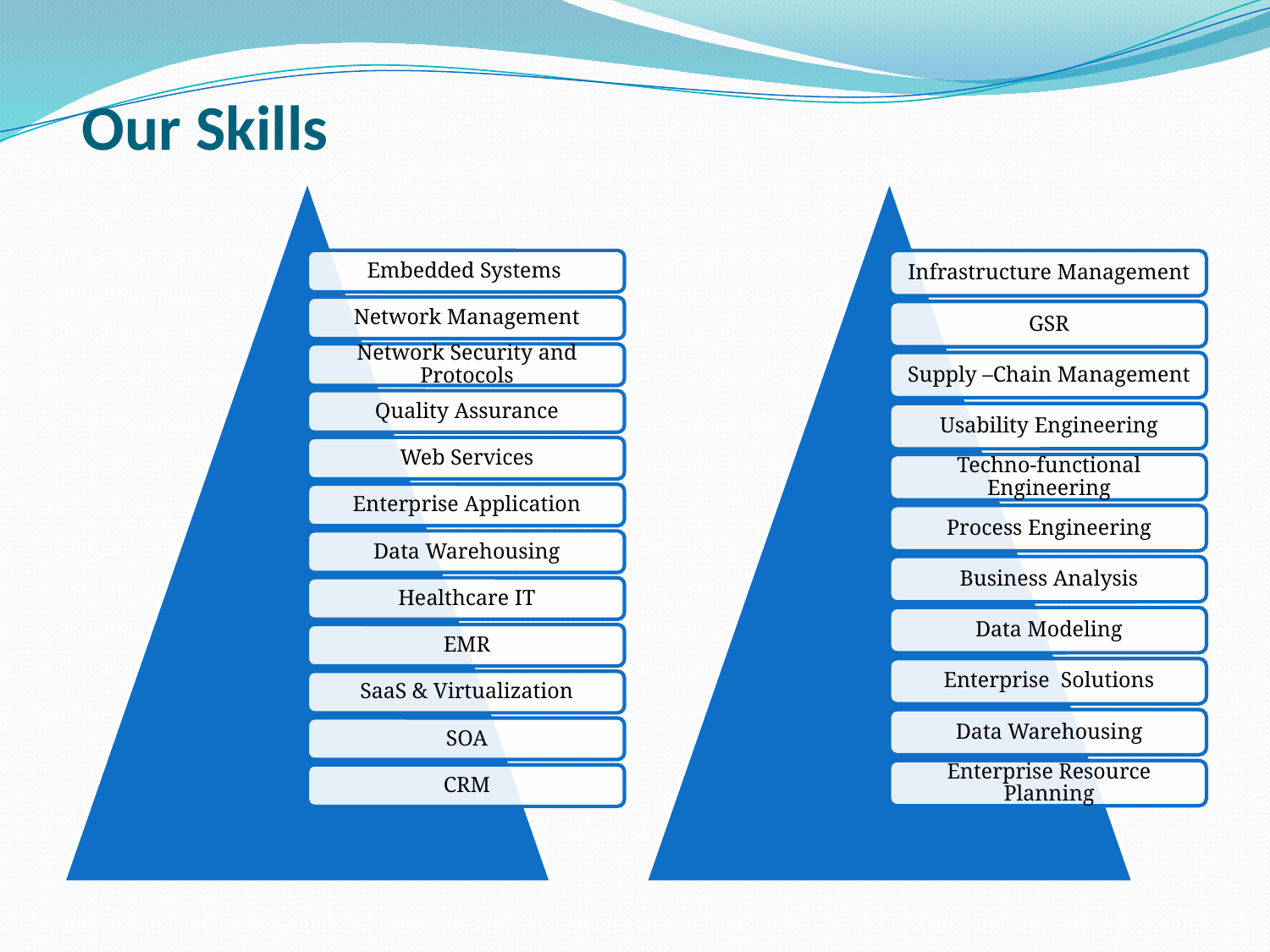

# Our Skills
Embedded Systems
Network Management
Network Security and Protocols
Quality Assurance
Web Services
Enterprise Application
Data Warehousing
Healthcare IT
EMR
SaaS & Virtualization
SOA
CRM
Infrastructure Management
GSR
Supply –Chain Management
Usability Engineering
Techno-functional Engineering
Process Engineering
Business Analysis
Data Modeling
Enterprise  Solutions
Data Warehousing
Enterprise Resource Planning